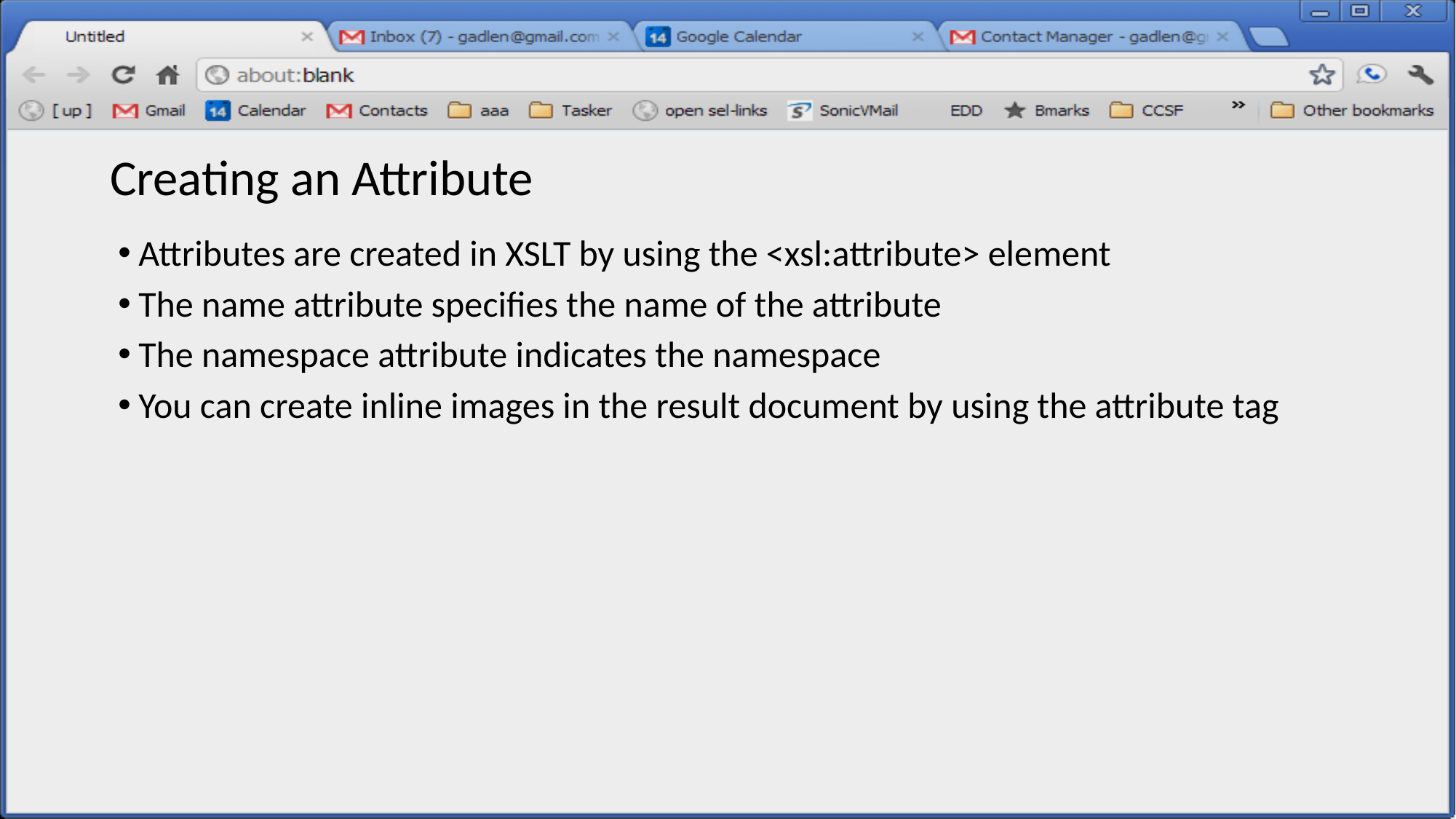

48
# Creating an Attribute
Attributes are created in XSLT by using the <xsl:attribute> element
The name attribute specifies the name of the attribute
The namespace attribute indicates the namespace
You can create inline images in the result document by using the attribute tag